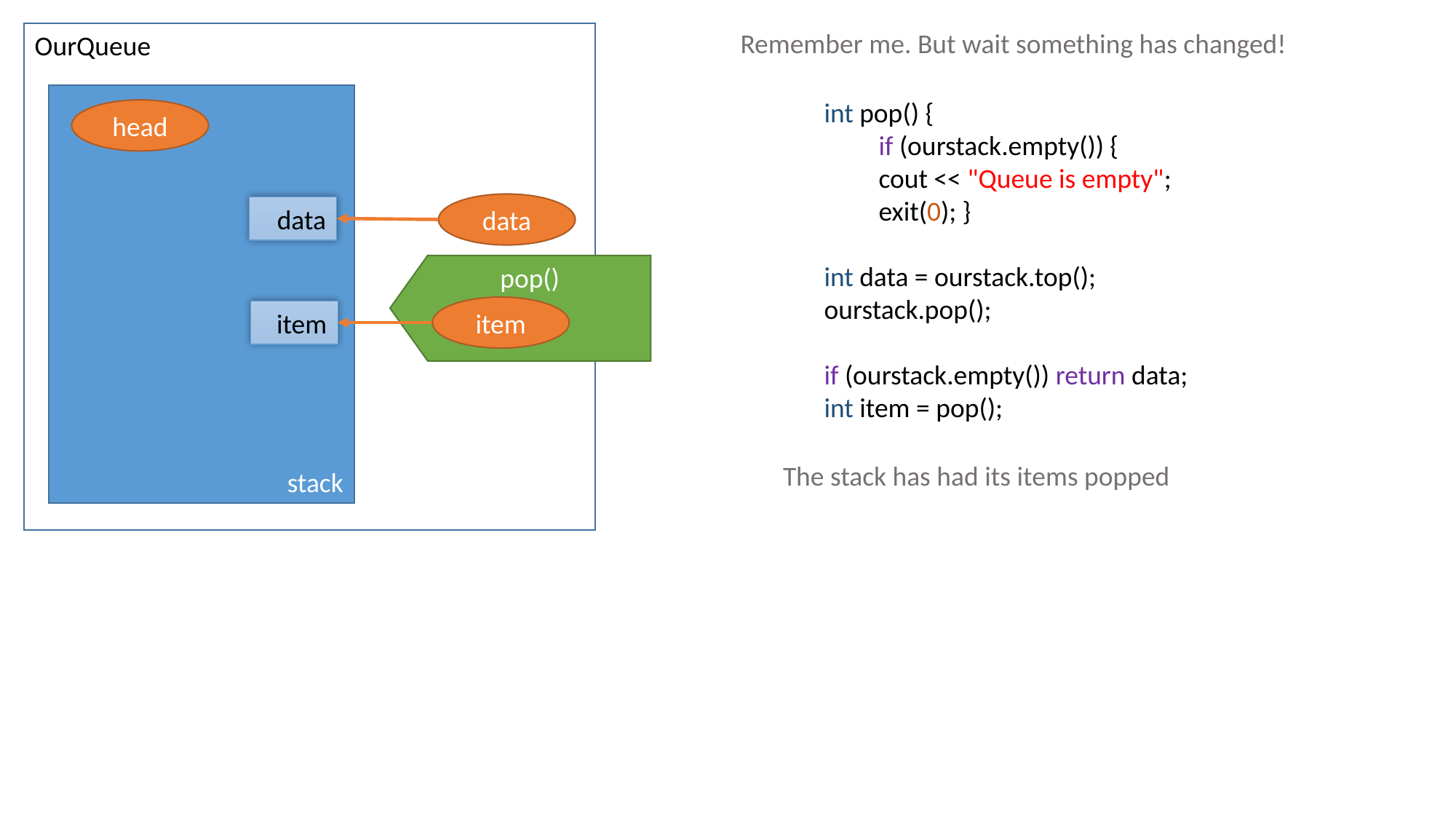

Remember me. But wait something has changed!
OurQueue
stack
int pop() {
	if (ourstack.empty()) {
	cout << "Queue is empty";
	exit(0); }

int data = ourstack.top();
ourstack.pop();

if (ourstack.empty()) return data;
int item = pop();
head
data
data
pop()
item
item
The stack has had its items popped